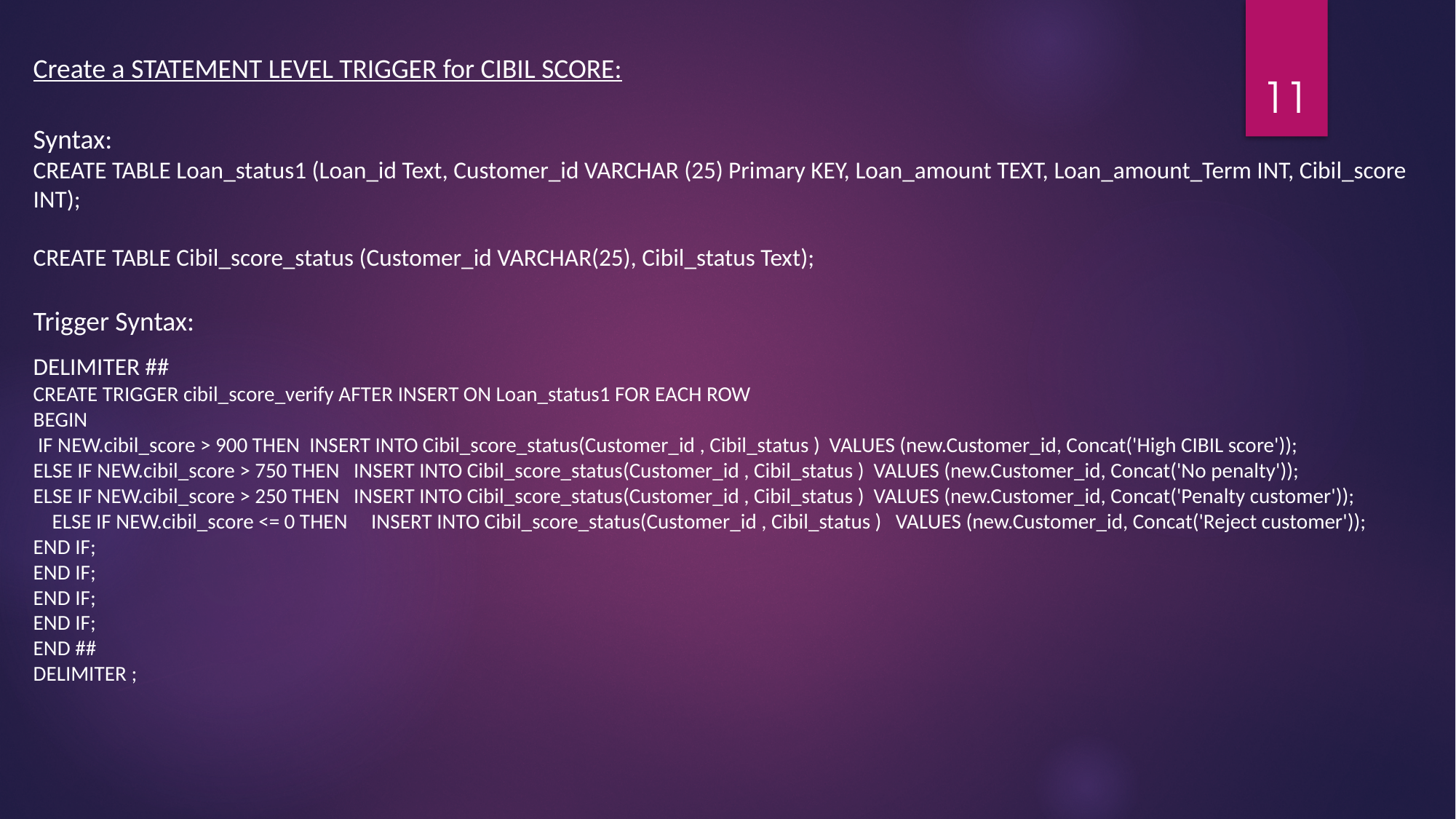

Create a STATEMENT LEVEL TRIGGER for CIBIL SCORE:

Syntax:
CREATE TABLE Loan_status1 (Loan_id Text, Customer_id VARCHAR (25) Primary KEY, Loan_amount TEXT, Loan_amount_Term INT, Cibil_score INT);

CREATE TABLE Cibil_score_status (Customer_id VARCHAR(25), Cibil_status Text);

Trigger Syntax:

DELIMITER ##
CREATE TRIGGER cibil_score_verify AFTER INSERT ON Loan_status1 FOR EACH ROW
BEGIN
 IF NEW.cibil_score > 900 THEN  INSERT INTO Cibil_score_status(Customer_id , Cibil_status )  VALUES (new.Customer_id, Concat('High CIBIL score'));
ELSE IF NEW.cibil_score > 750 THEN   INSERT INTO Cibil_score_status(Customer_id , Cibil_status )  VALUES (new.Customer_id, Concat('No penalty'));                ELSE IF NEW.cibil_score > 250 THEN   INSERT INTO Cibil_score_status(Customer_id , Cibil_status )  VALUES (new.Customer_id, Concat('Penalty customer'));                ELSE IF NEW.cibil_score <= 0 THEN     INSERT INTO Cibil_score_status(Customer_id , Cibil_status )   VALUES (new.Customer_id, Concat('Reject customer'));        END IF;
END IF;
END IF;
END IF;
END ##
DELIMITER ;
11